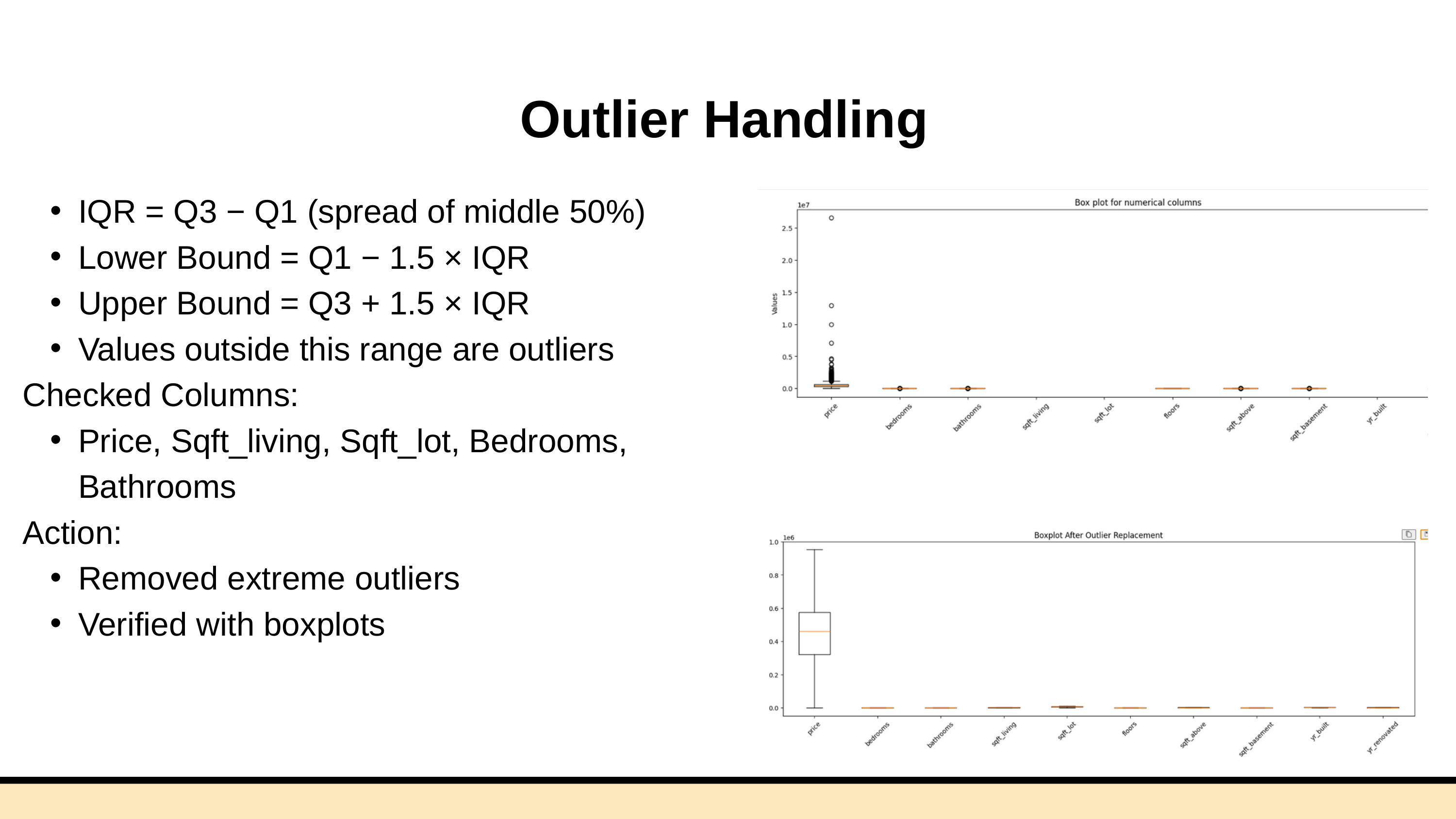

Outlier Handling
IQR = Q3 − Q1 (spread of middle 50%)
Lower Bound = Q1 − 1.5 × IQR
Upper Bound = Q3 + 1.5 × IQR
Values outside this range are outliers
Checked Columns:
Price, Sqft_living, Sqft_lot, Bedrooms, Bathrooms
Action:
Removed extreme outliers
Verified with boxplots